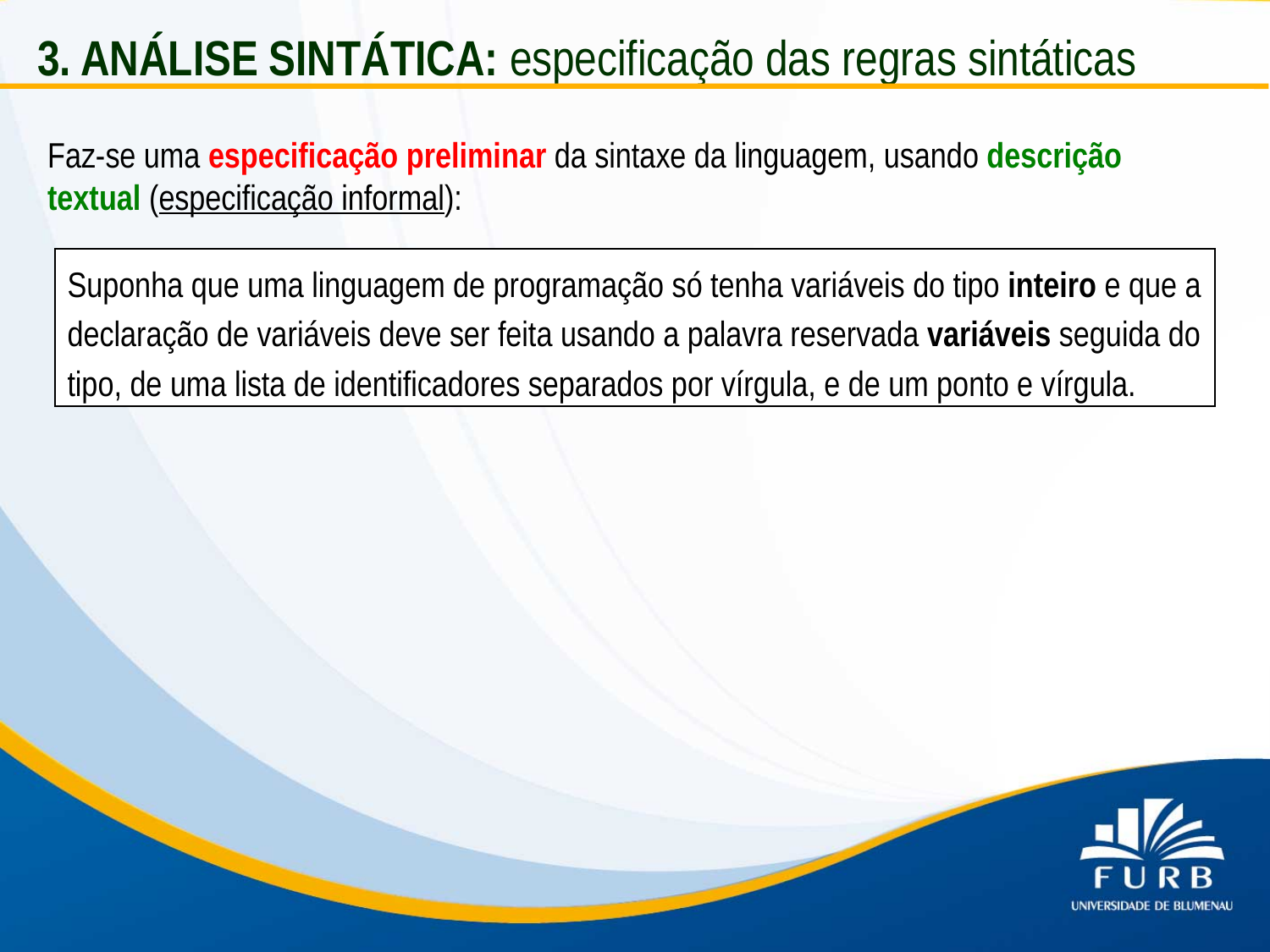

3. ANÁLISE SINTÁTICA: especificação das regras sintáticas

Faz-se uma especificação preliminar da sintaxe da linguagem, usando descrição textual (especificação informal):
Suponha que uma linguagem de programação só tenha variáveis do tipo inteiro e que a declaração de variáveis deve ser feita usando a palavra reservada variáveis seguida do tipo, de uma lista de identificadores separados por vírgula, e de um ponto e vírgula.